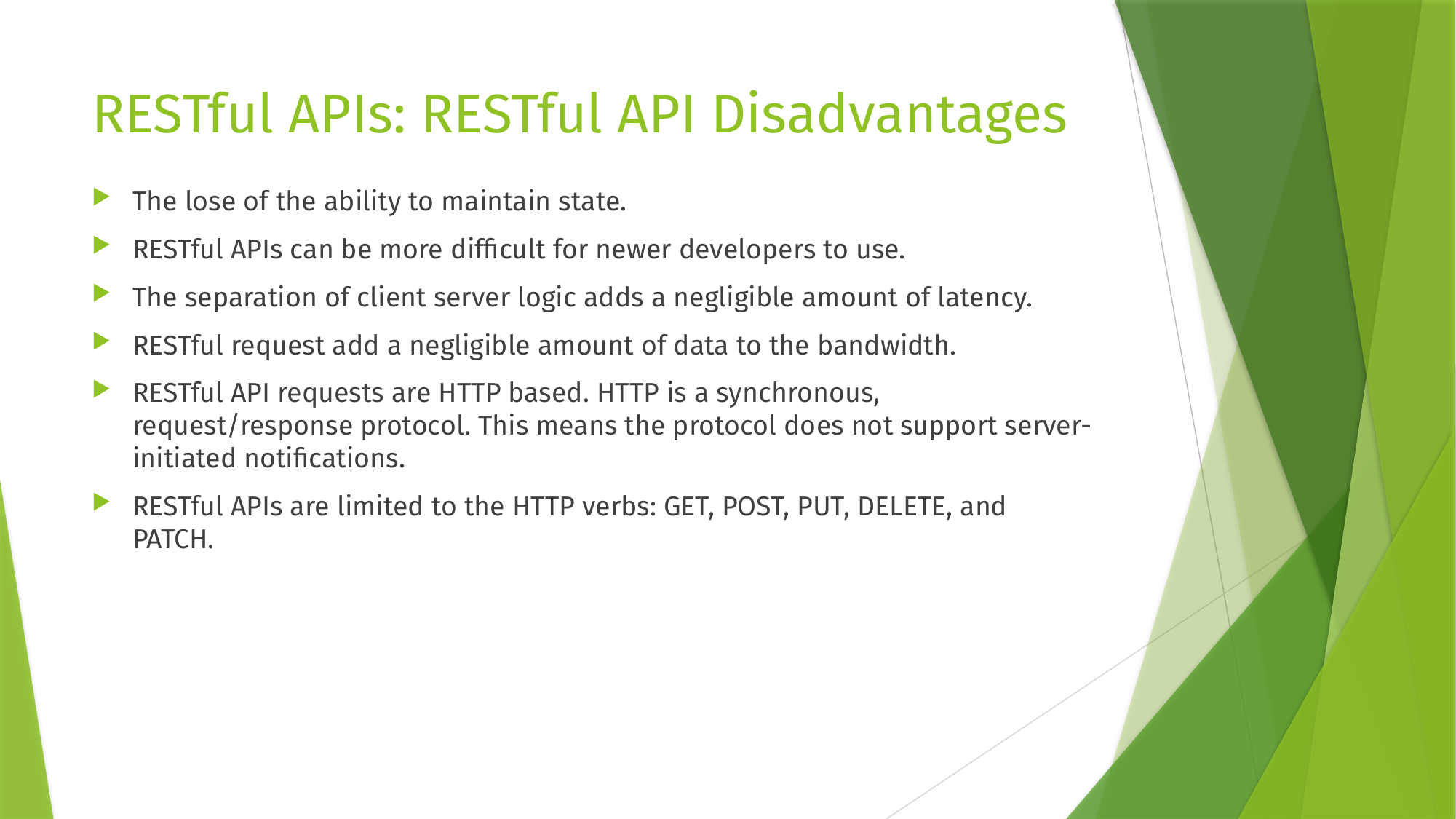

# RESTful APIs: RESTful API Disadvantages
The lose of the ability to maintain state.
RESTful APIs can be more difficult for newer developers to use.
The separation of client server logic adds a negligible amount of latency.
RESTful request add a negligible amount of data to the bandwidth.
RESTful API requests are HTTP based. HTTP is a synchronous, request/response protocol. This means the protocol does not support server-initiated notifications.
RESTful APIs are limited to the HTTP verbs: GET, POST, PUT, DELETE, and PATCH.